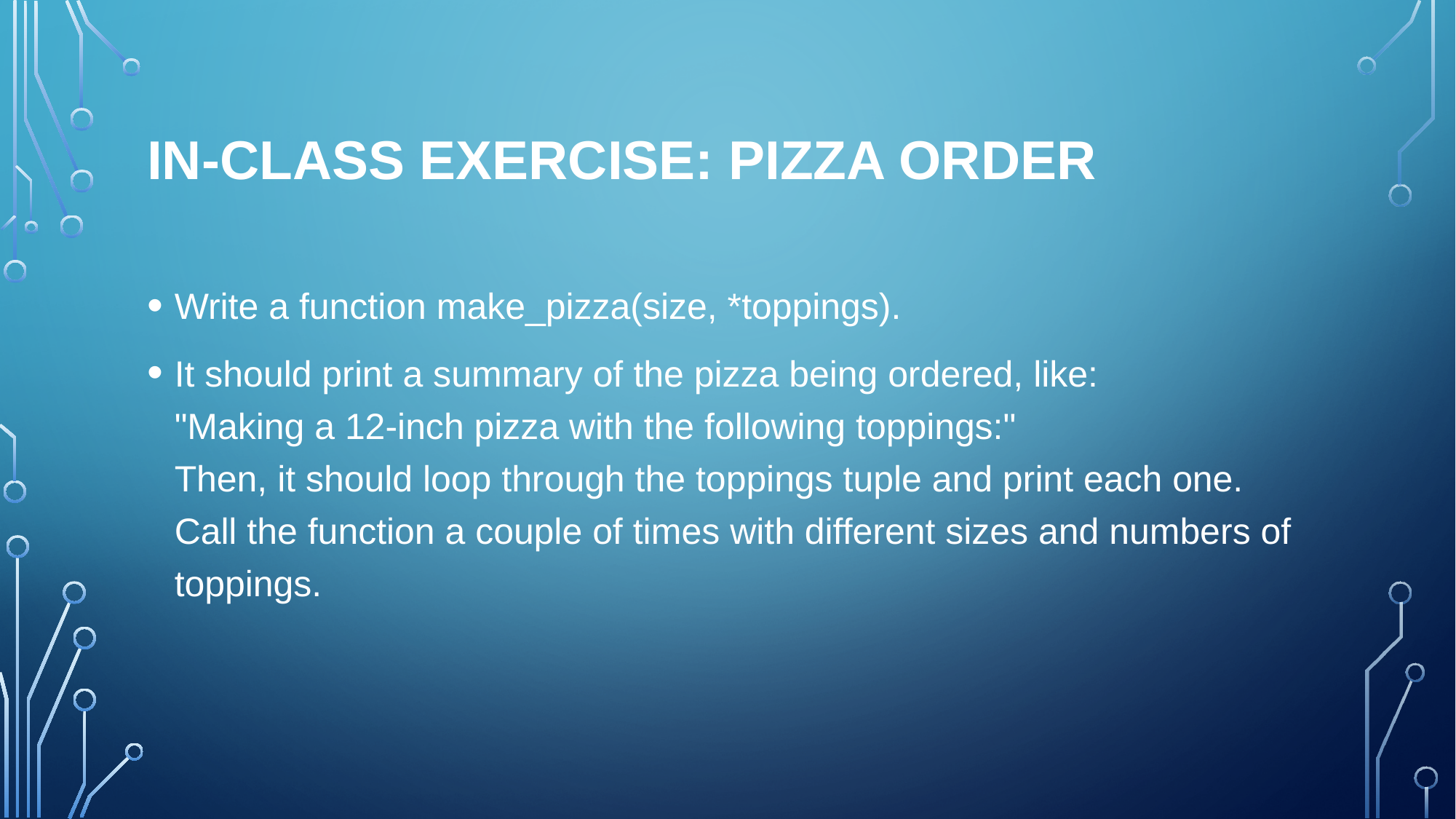

# In-Class Exercise: Pizza Order
Write a function make_pizza(size, *toppings).
It should print a summary of the pizza being ordered, like:
"Making a 12-inch pizza with the following toppings:"
Then, it should loop through the toppings tuple and print each one.
Call the function a couple of times with different sizes and numbers of toppings.